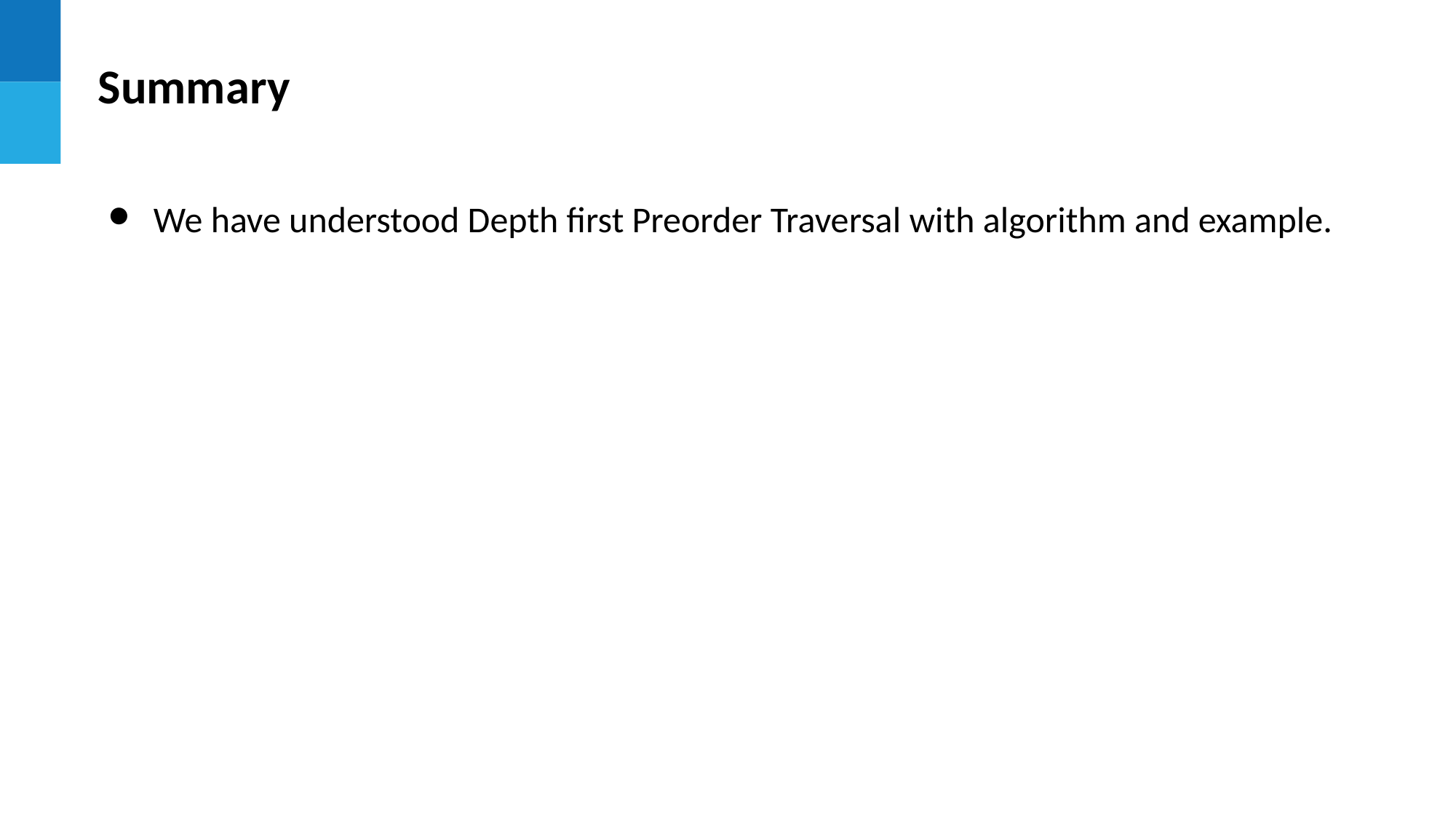

Summary
We have understood Depth first Preorder Traversal with algorithm and example.